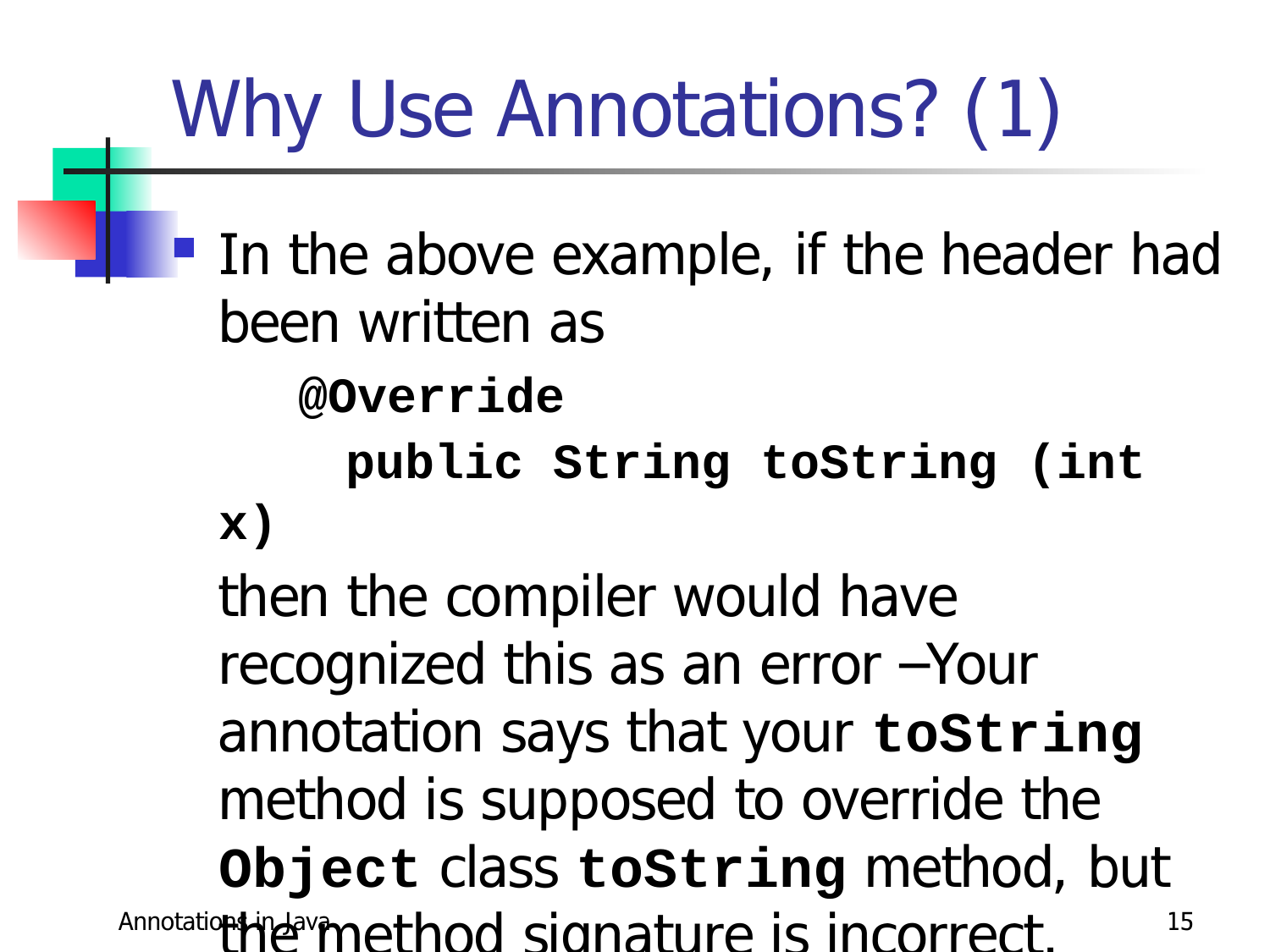

# Why Use Annotations? (1)
In the above example, if the header had been written as
	@Override
		public String toString (int x)
	then the compiler would have recognized this as an error –Your annotation says that your toString method is supposed to override the Object class toString method, but the method signature is incorrect.
Annotations in Java
15